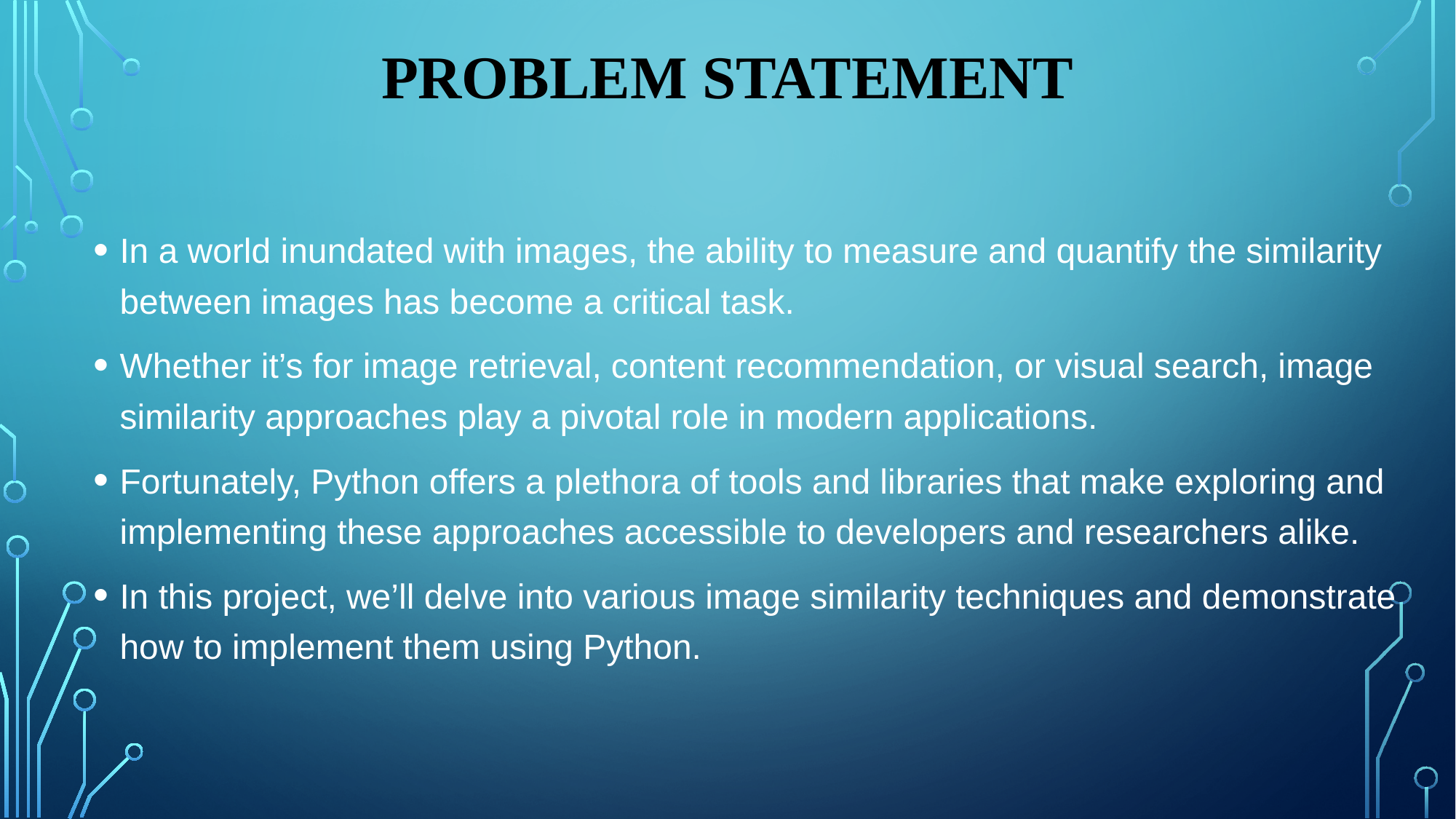

Problem Statement

In a world inundated with images, the ability to measure and quantify the similarity between images has become a critical task.
Whether it’s for image retrieval, content recommendation, or visual search, image similarity approaches play a pivotal role in modern applications.
Fortunately, Python offers a plethora of tools and libraries that make exploring and implementing these approaches accessible to developers and researchers alike.
In this project, we’ll delve into various image similarity techniques and demonstrate how to implement them using Python.